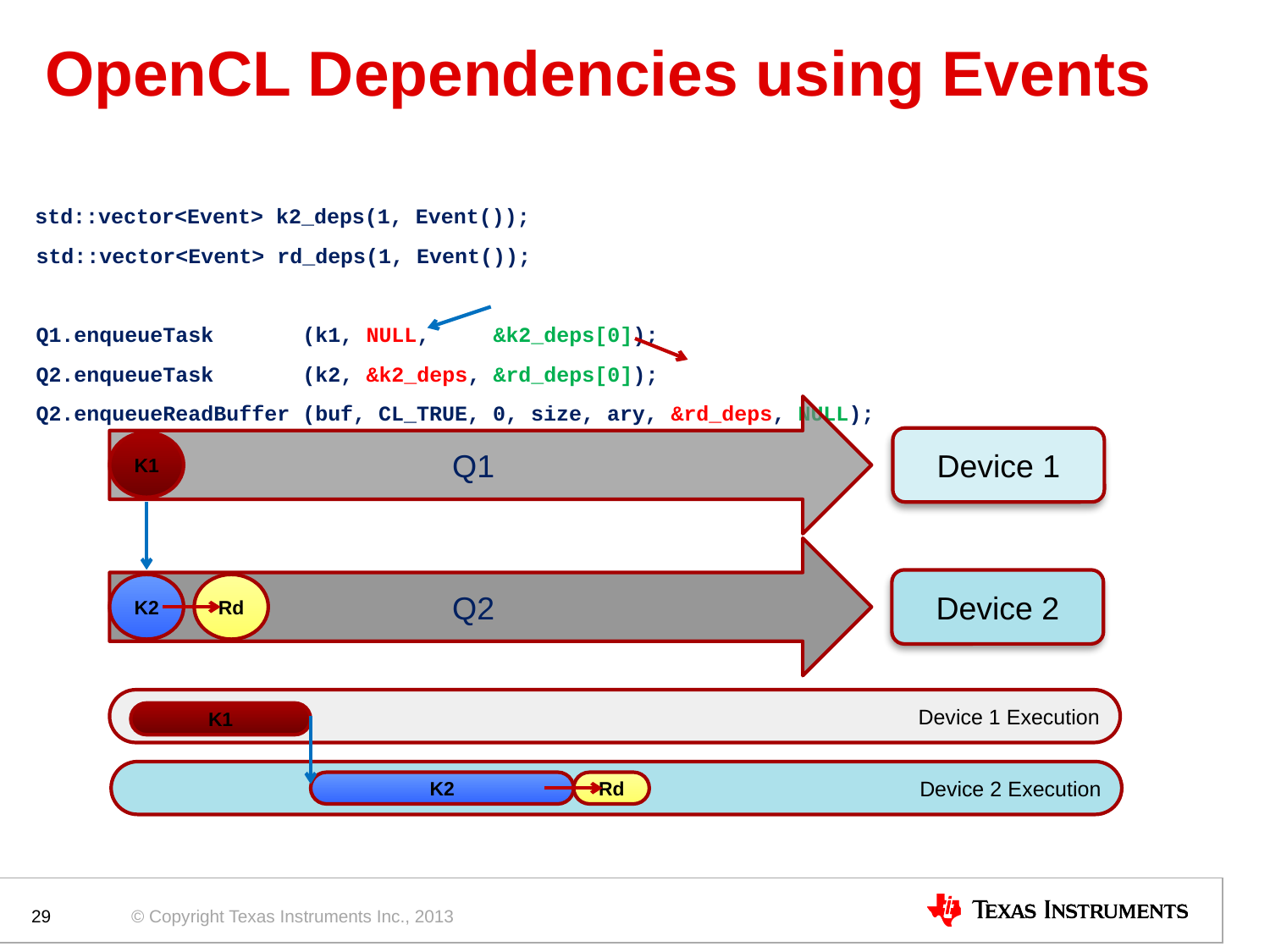

# OpenCL Dependencies using Events
 std::vector<Event> k2_deps(1, Event());
 std::vector<Event> rd_deps(1, Event());

 Q1.enqueueTask       (k1, NULL,     &k2_deps[0]);
 Q2.enqueueTask	  (k2, &k2_deps, &rd_deps[0]);
 Q2.enqueueReadBuffer (buf, CL_TRUE, 0, size, ary, &rd_deps, NULL);
Q1
Device 1
K1
Q2
Device 2
K2
Rd
Device 1 Execution
K1
Device 2 Execution
K2
Rd
29